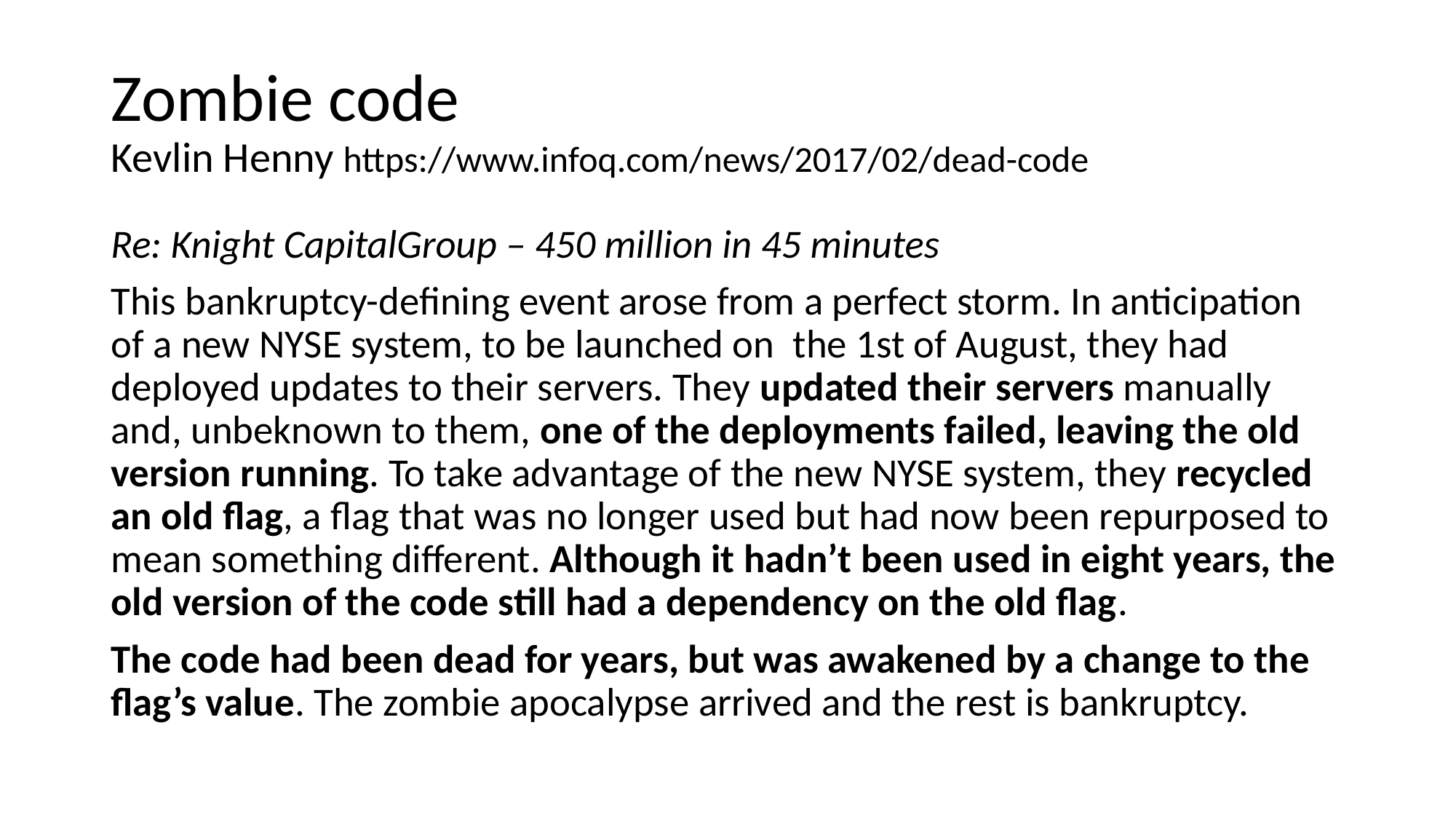

# Zombie code Kevlin Henny https://www.infoq.com/news/2017/02/dead-code
Re: Knight CapitalGroup – 450 million in 45 minutes
This bankruptcy-defining event arose from a perfect storm. In anticipation of a new NYSE system, to be launched on  the 1st of August, they had deployed updates to their servers. They updated their servers manually and, unbeknown to them, one of the deployments failed, leaving the old version running. To take advantage of the new NYSE system, they recycled an old flag, a flag that was no longer used but had now been repurposed to mean something different. Although it hadn’t been used in eight years, the old version of the code still had a dependency on the old flag.
The code had been dead for years, but was awakened by a change to the flag’s value. The zombie apocalypse arrived and the rest is bankruptcy.